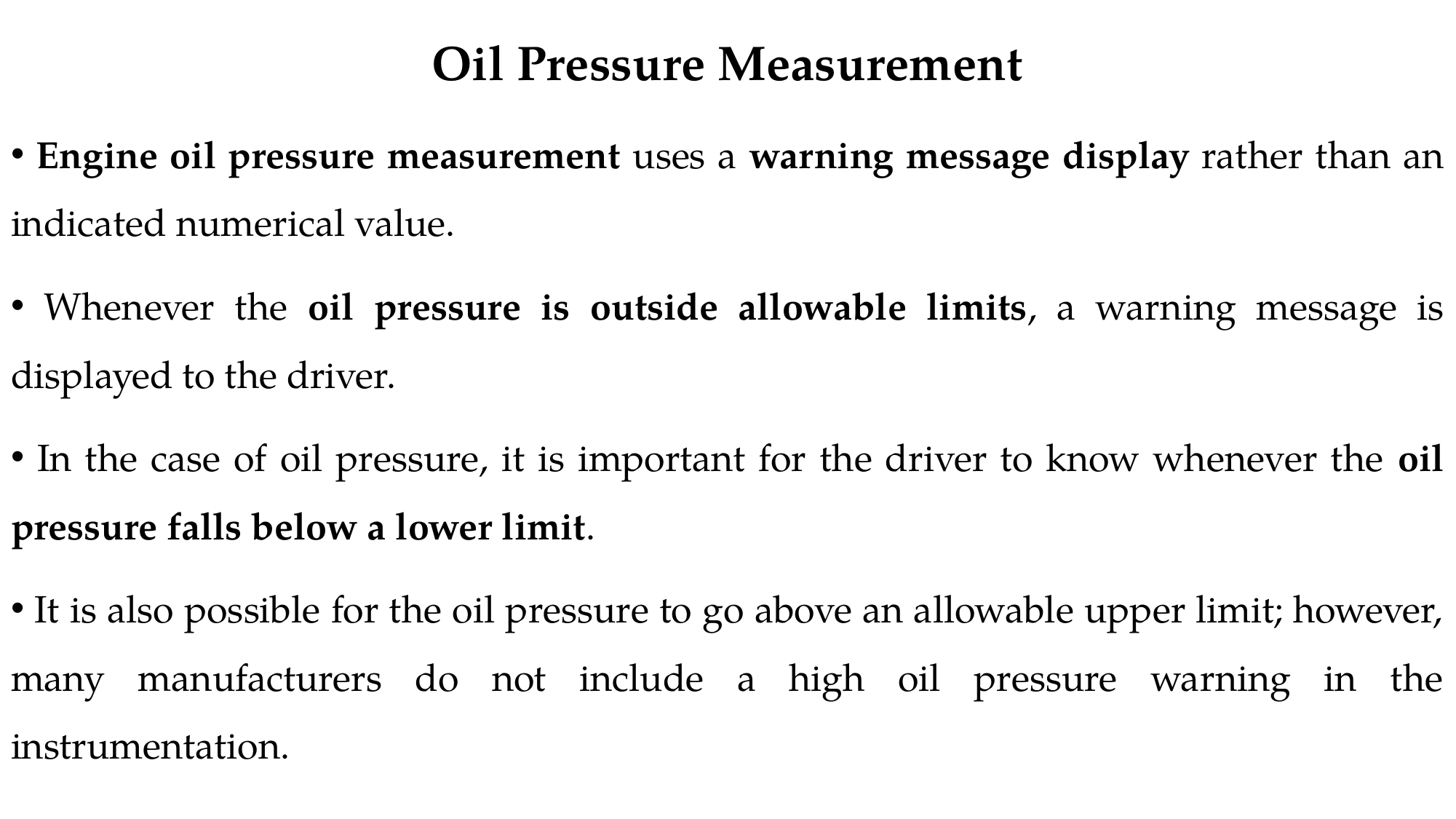

# Oil Pressure Measurement
 Engine oil pressure measurement uses a warning message display rather than an indicated numerical value.
 Whenever the oil pressure is outside allowable limits, a warning message is displayed to the driver.
 In the case of oil pressure, it is important for the driver to know whenever the oil pressure falls below a lower limit.
 It is also possible for the oil pressure to go above an allowable upper limit; however, many manufacturers do not include a high oil pressure warning in the instrumentation.